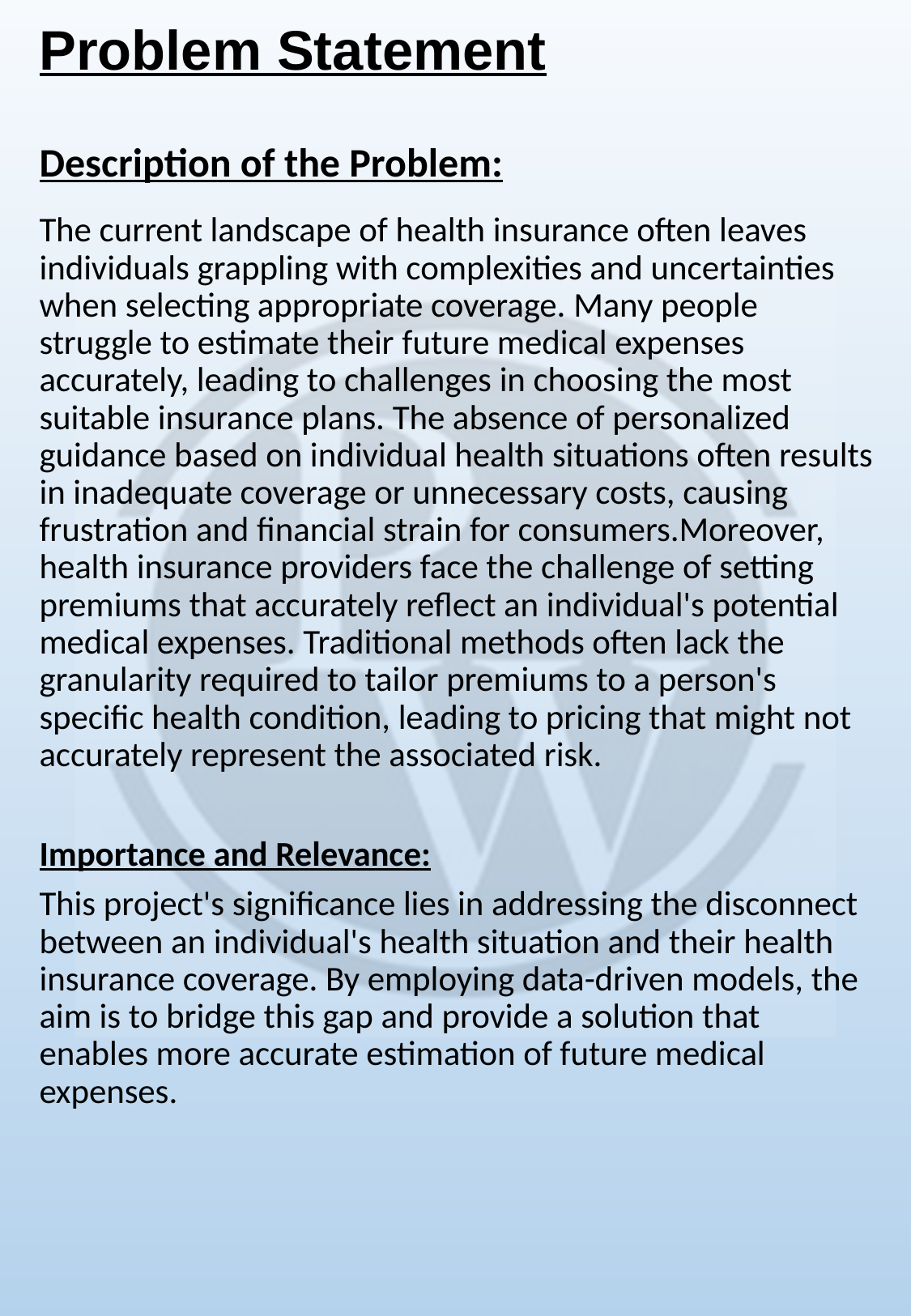

# Problem Statement Description of the Problem:
The current landscape of health insurance often leaves individuals grappling with complexities and uncertainties when selecting appropriate coverage. Many people struggle to estimate their future medical expenses accurately, leading to challenges in choosing the most suitable insurance plans. The absence of personalized guidance based on individual health situations often results in inadequate coverage or unnecessary costs, causing frustration and financial strain for consumers.Moreover, health insurance providers face the challenge of setting premiums that accurately reflect an individual's potential medical expenses. Traditional methods often lack the granularity required to tailor premiums to a person's specific health condition, leading to pricing that might not accurately represent the associated risk.

Importance and Relevance:
This project's significance lies in addressing the disconnect between an individual's health situation and their health insurance coverage. By employing data-driven models, the aim is to bridge this gap and provide a solution that enables more accurate estimation of future medical expenses.